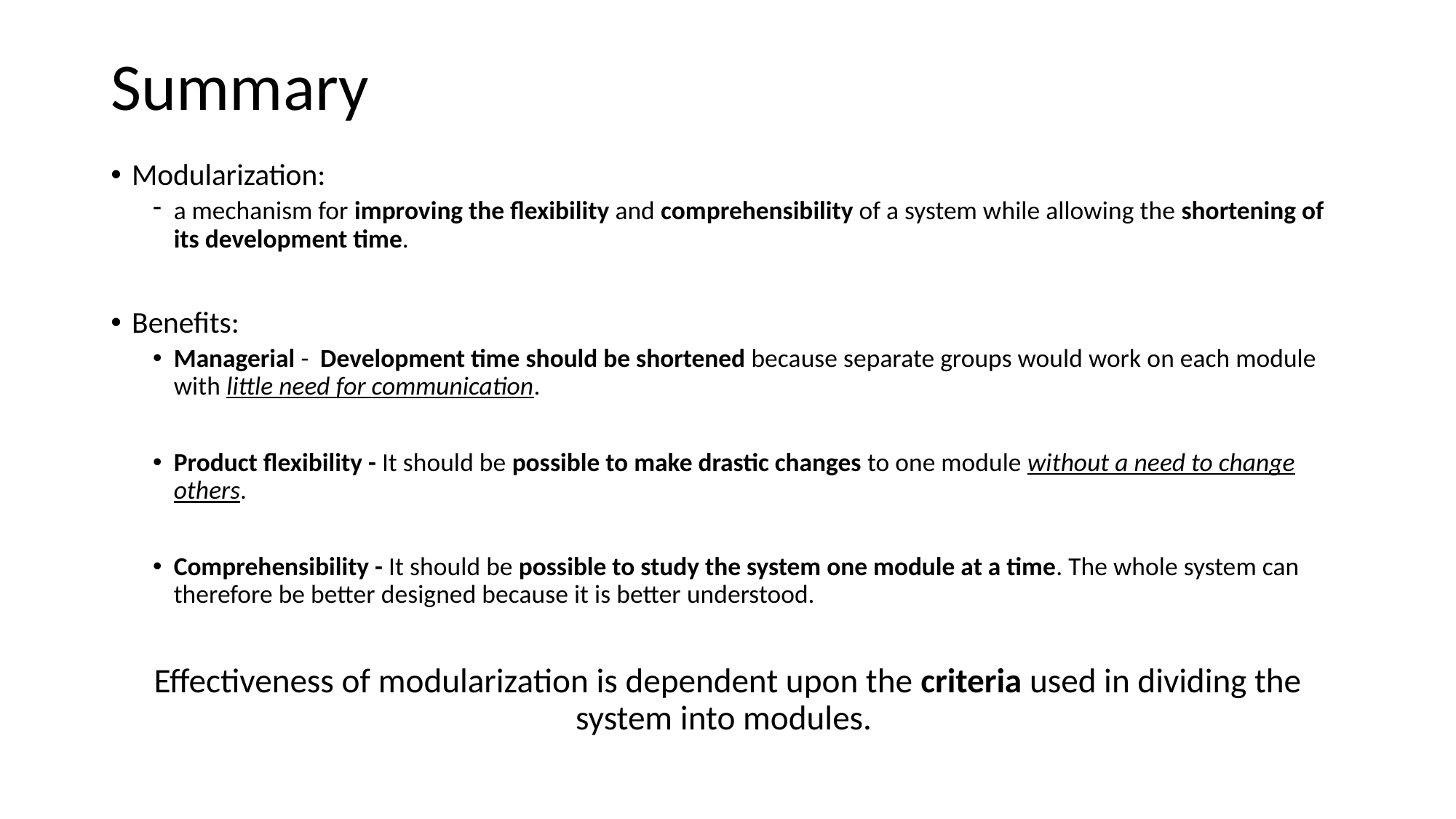

# Summary
Modularization:
a mechanism for improving the flexibility and comprehensibility of a system while allowing the shortening of its development time.

Benefits:
Managerial -  Development time should be shortened because separate groups would work on each module with little need for communication.

Product flexibility - It should be possible to make drastic changes to one module without a need to change others.

Comprehensibility - It should be possible to study the system one module at a time. The whole system can therefore be better designed because it is better understood.

Effectiveness of modularization is dependent upon the criteria used in dividing the system into modules.